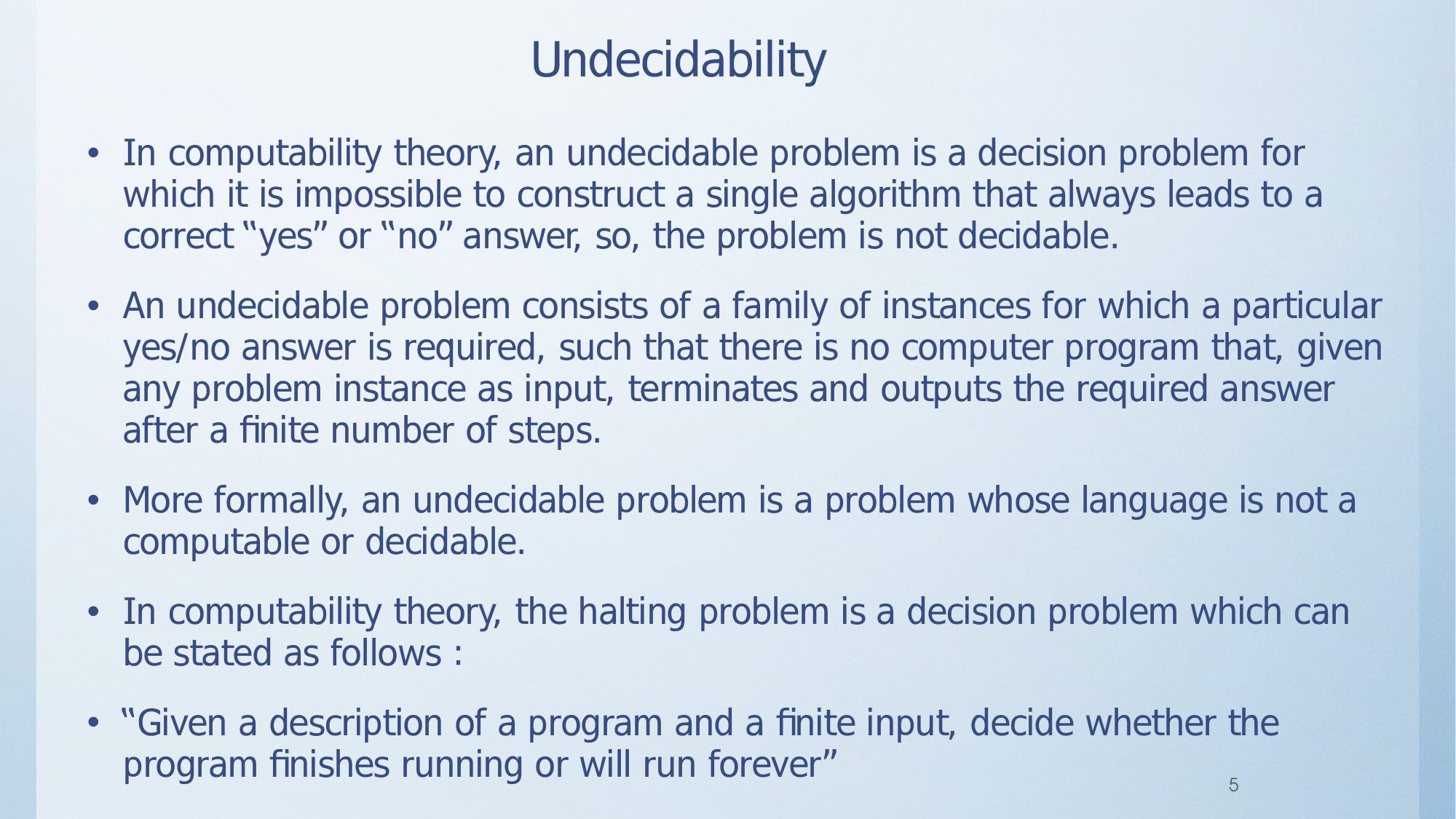

# Undecidability
In computability theory, an undecidable problem is a decision problem for which it is impossible to construct a single algorithm that always leads to a correct “yes” or “no” answer, so, the problem is not decidable.
An undecidable problem consists of a family of instances for which a particular yes/no answer is required, such that there is no computer program that, given any problem instance as input, terminates and outputs the required answer after a finite number of steps.
More formally, an undecidable problem is a problem whose language is not a computable or decidable.
In computability theory, the halting problem is a decision problem which can be stated as follows :
“Given a description of a program and a finite input, decide whether the program finishes running or will run forever”
5